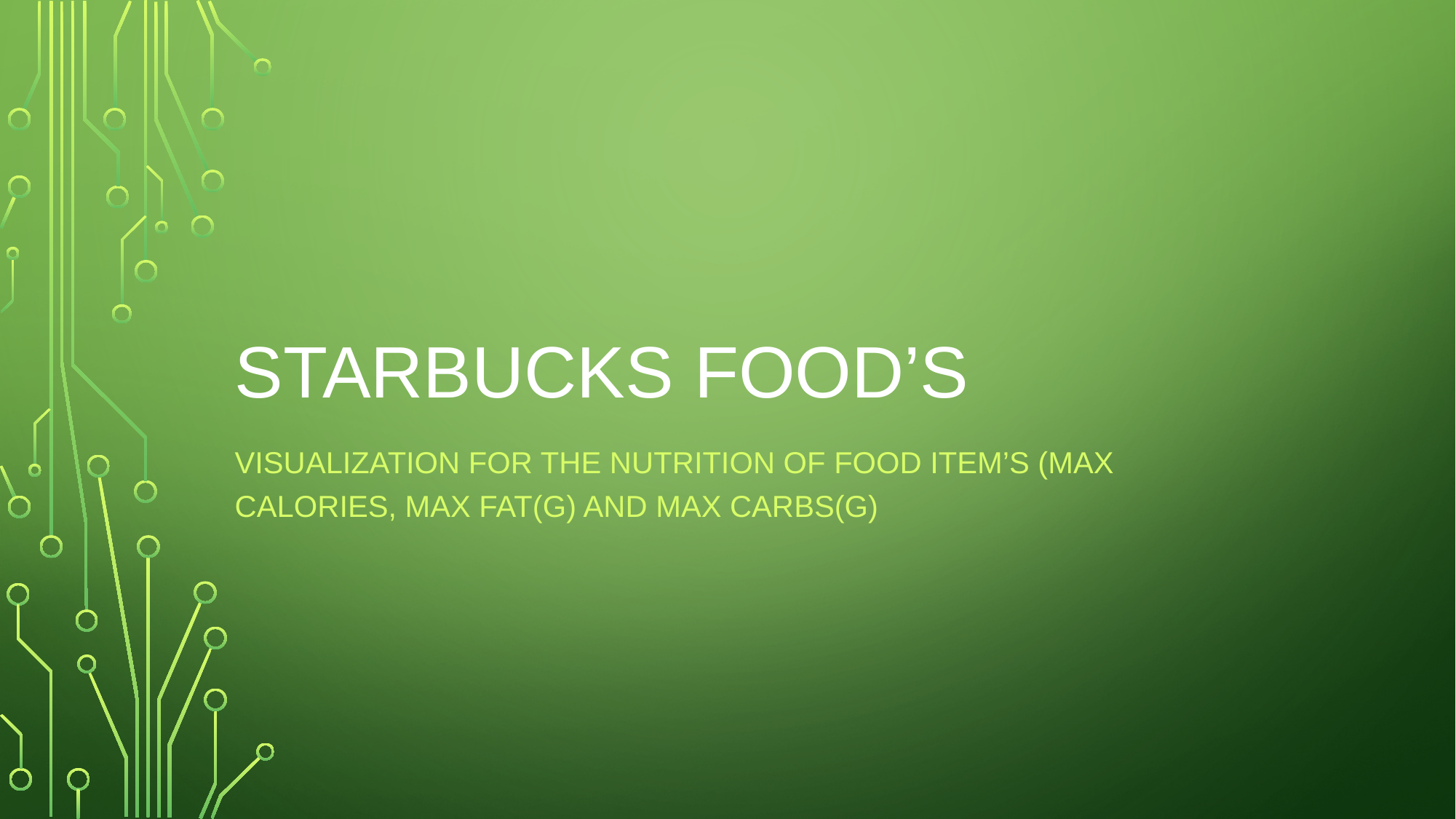

# Starbucks FOOD’s
visualization for the nutrition of Food item’s (max calories, max fat(g) and max carbs(g)